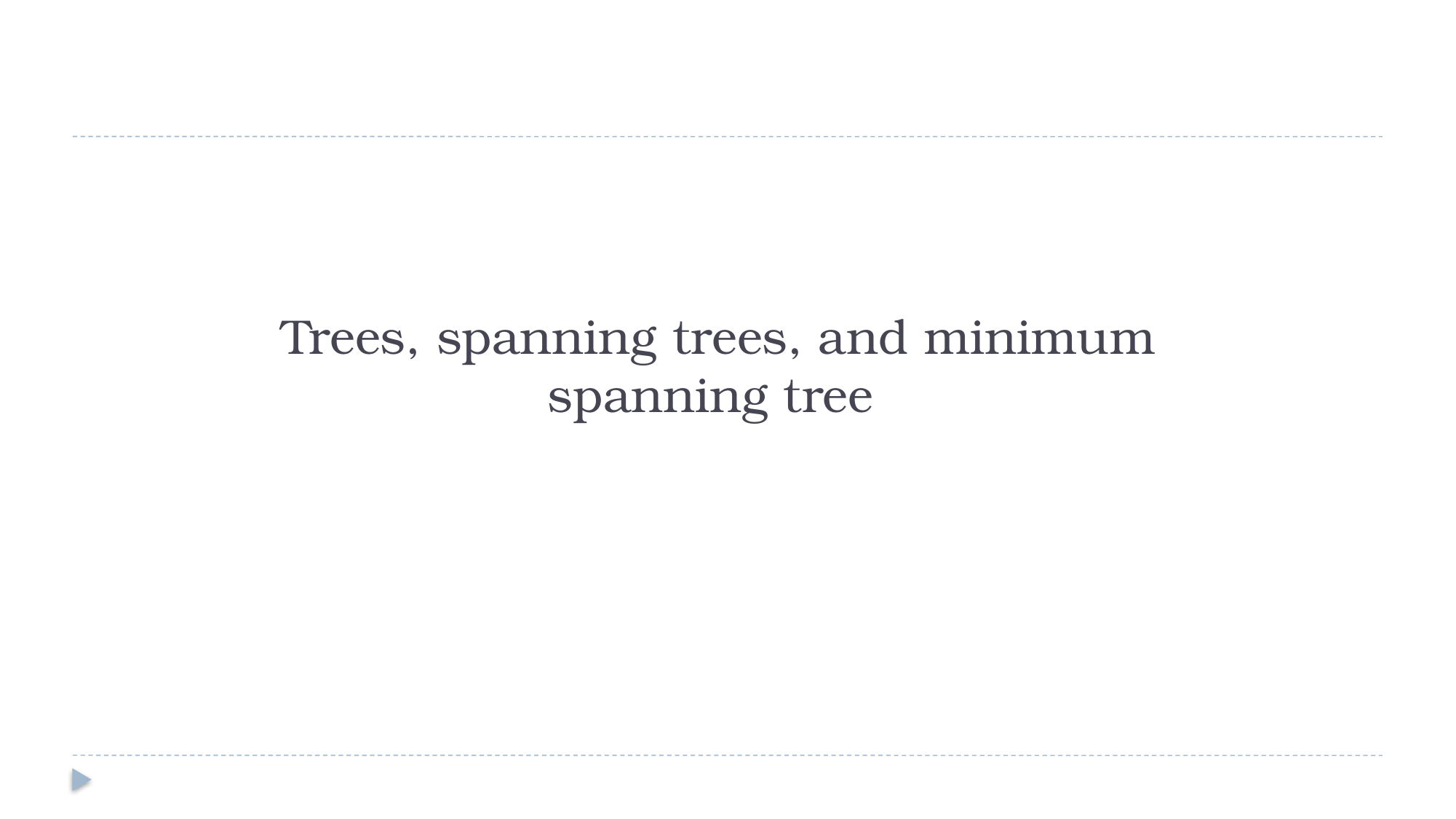

# Trees, spanning trees, and minimum spanning tree